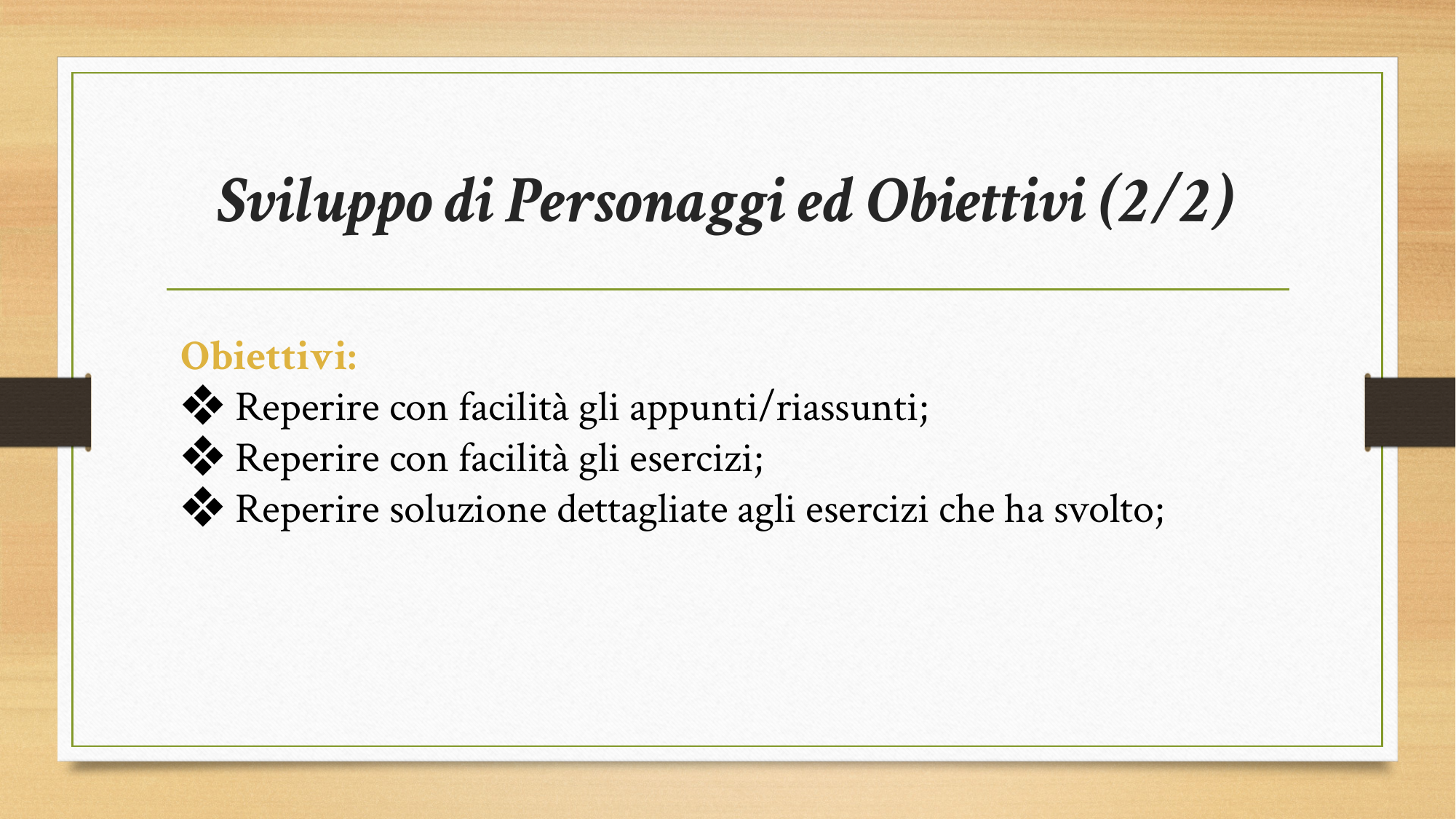

# Sviluppo di Personaggi ed Obiettivi (2/2)
Obiettivi:
❖ Reperire con facilità gli appunti/riassunti;
❖ Reperire con facilità gli esercizi;
❖ Reperire soluzione dettagliate agli esercizi che ha svolto;